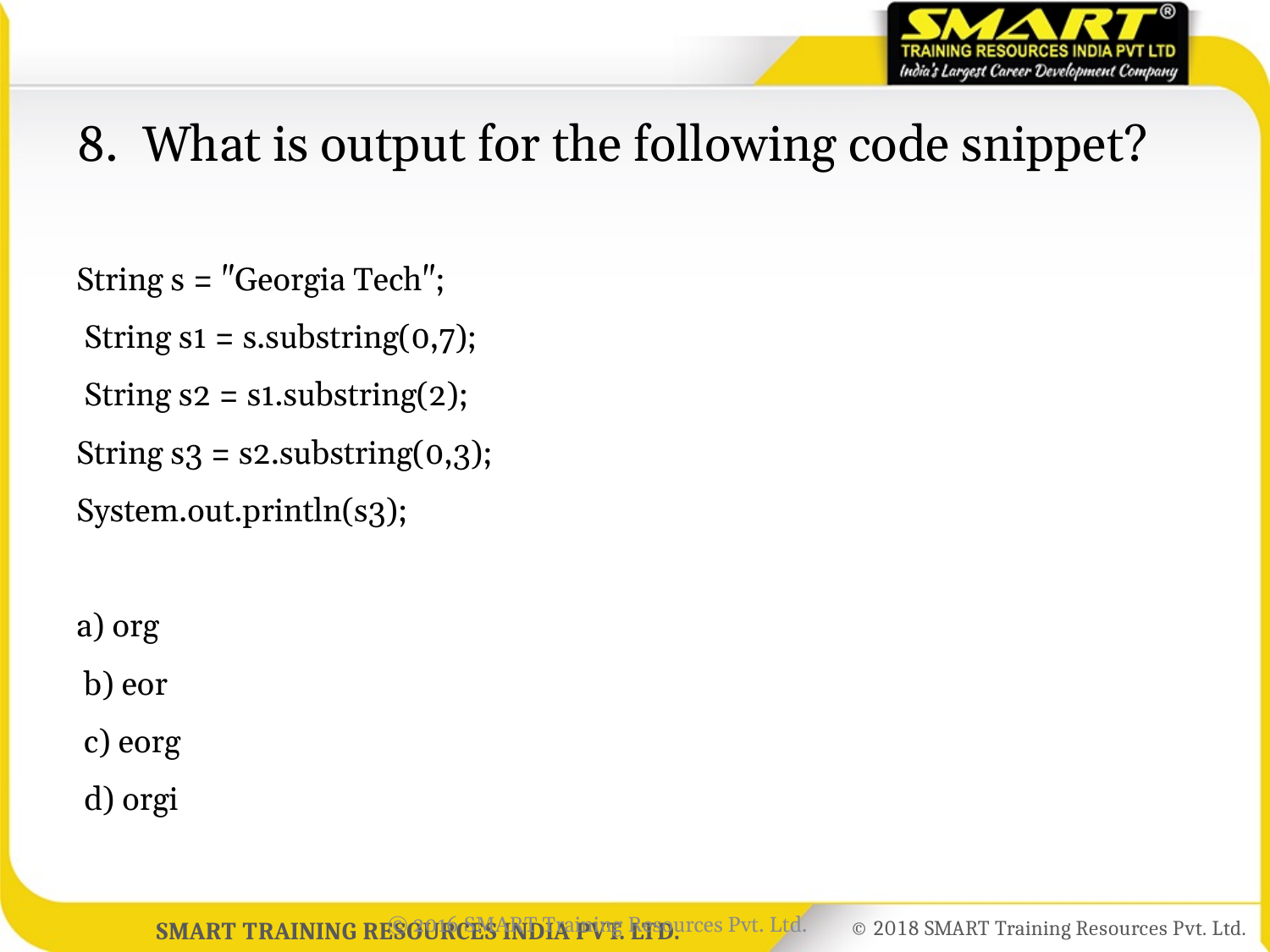

# 8.  What is output for the following code snippet?
String s = "Georgia Tech";
 String s1 = s.substring(0,7);
 String s2 = s1.substring(2);
String s3 = s2.substring(0,3);
System.out.println(s3);

a) org
 b) eor
 c) eorg
 d) orgi
© 2016 SMART Training Resources Pvt. Ltd.